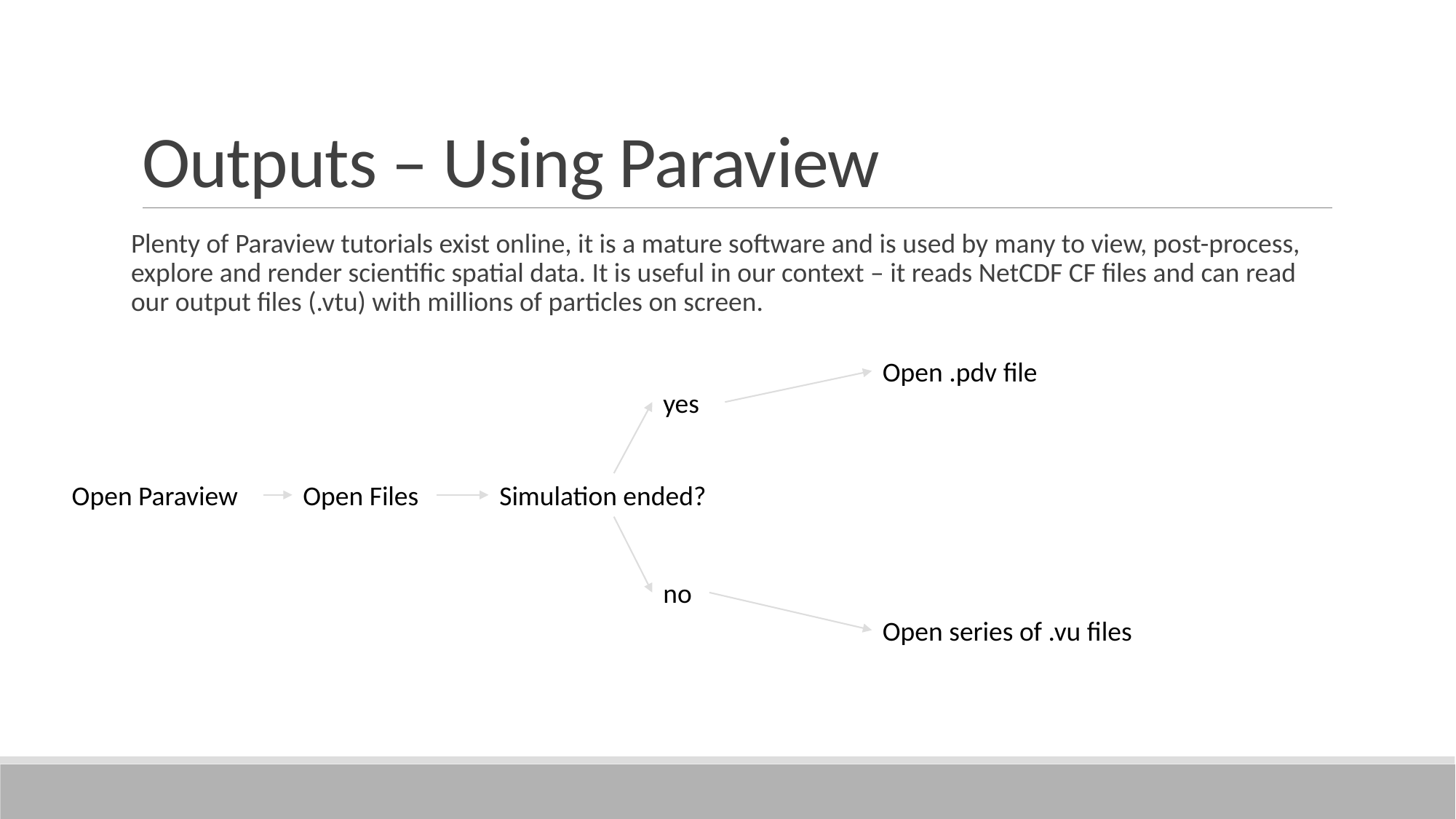

# Outputs – Using Paraview
Plenty of Paraview tutorials exist online, it is a mature software and is used by many to view, post-process, explore and render scientific spatial data. It is useful in our context – it reads NetCDF CF files and can read our output files (.vtu) with millions of particles on screen.

Open .pdv file
yes
Open Paraview
Open Files
Simulation ended?
no
Open series of .vu files